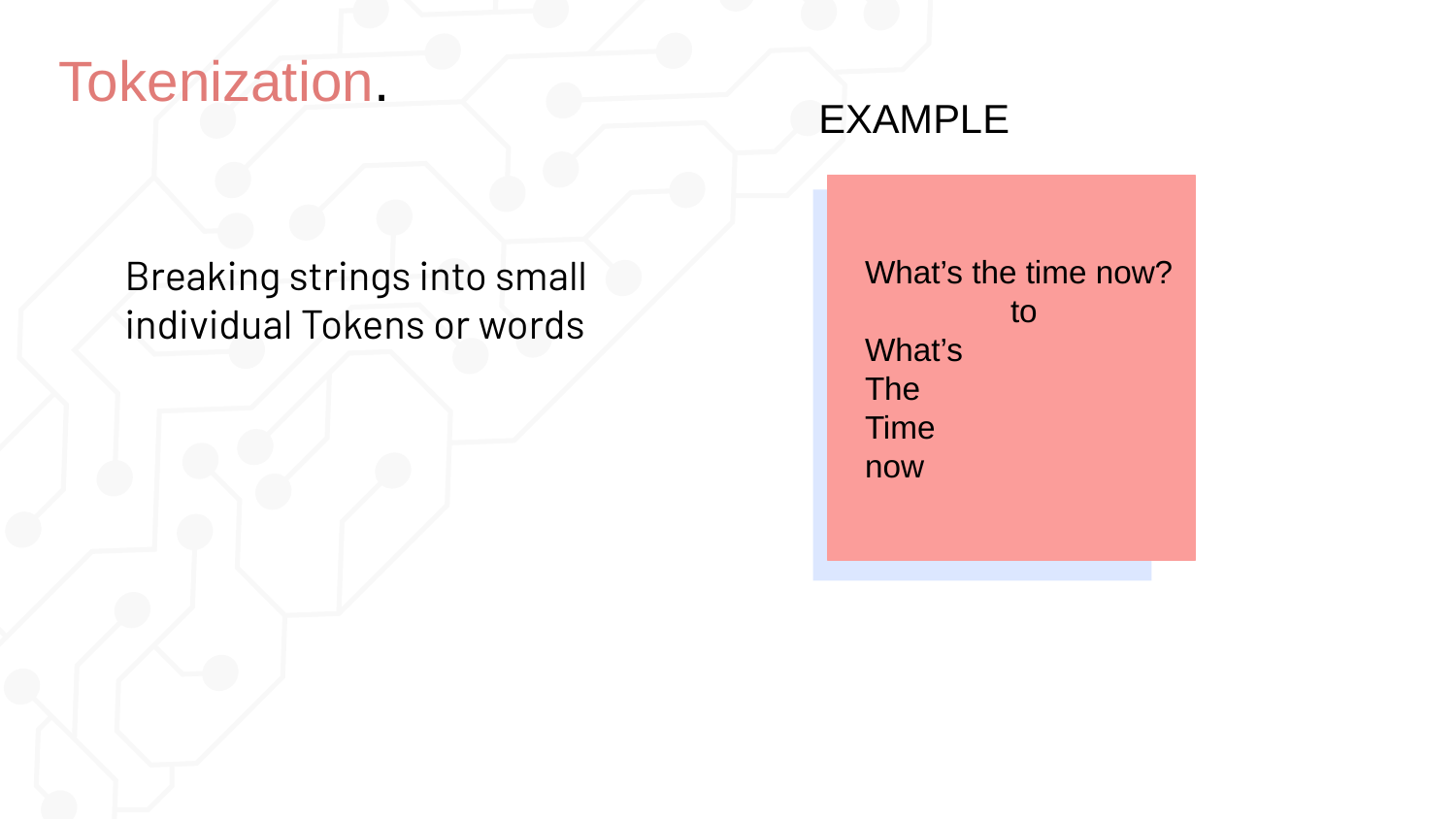

# Tokenization.
EXAMPLE
What’s the time now?
	to
What’s
The
Time
now
Breaking strings into small individual Tokens or words